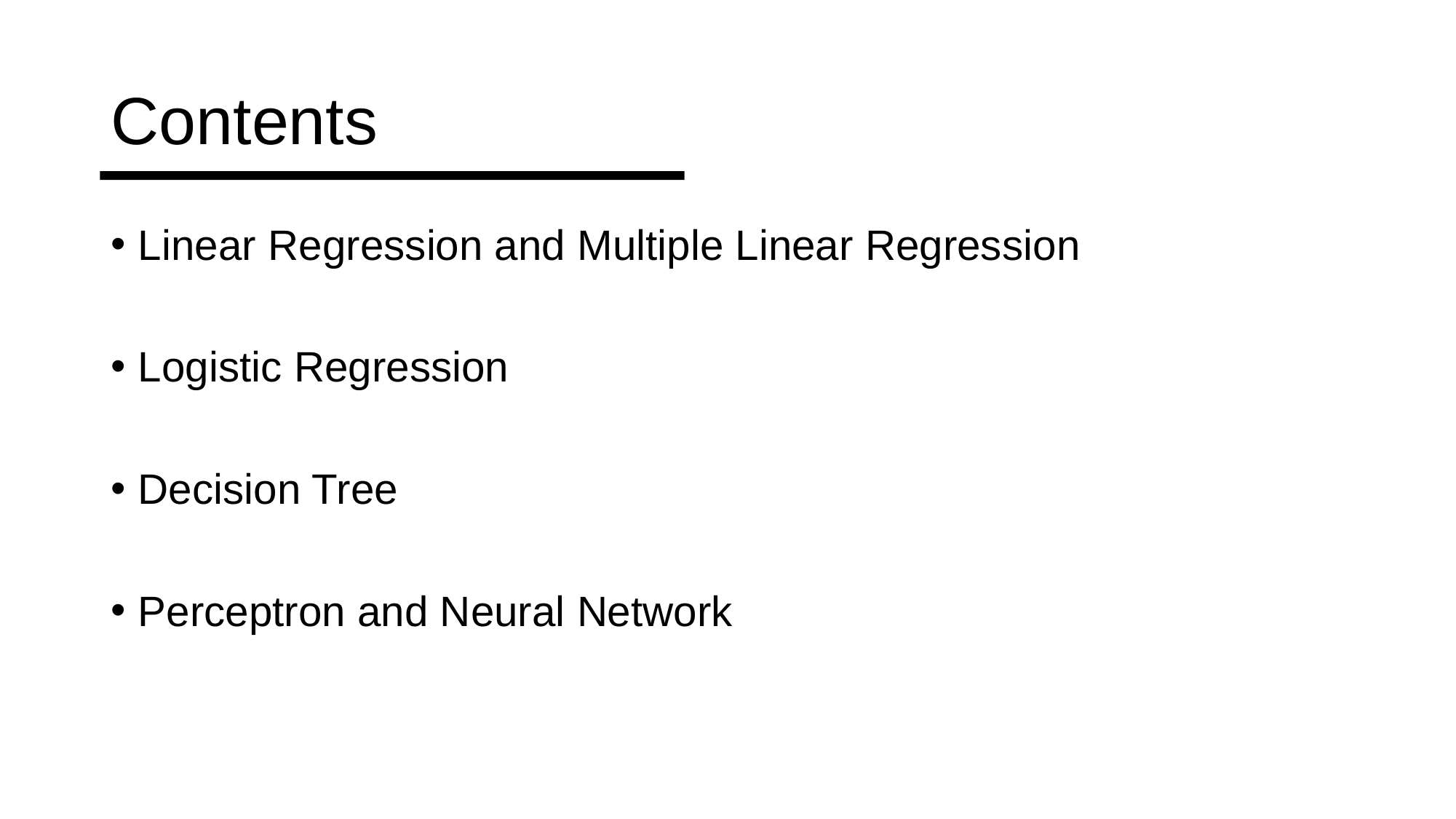

# Contents
Linear Regression and Multiple Linear Regression

Logistic Regression

Decision Tree

Perceptron and Neural Network